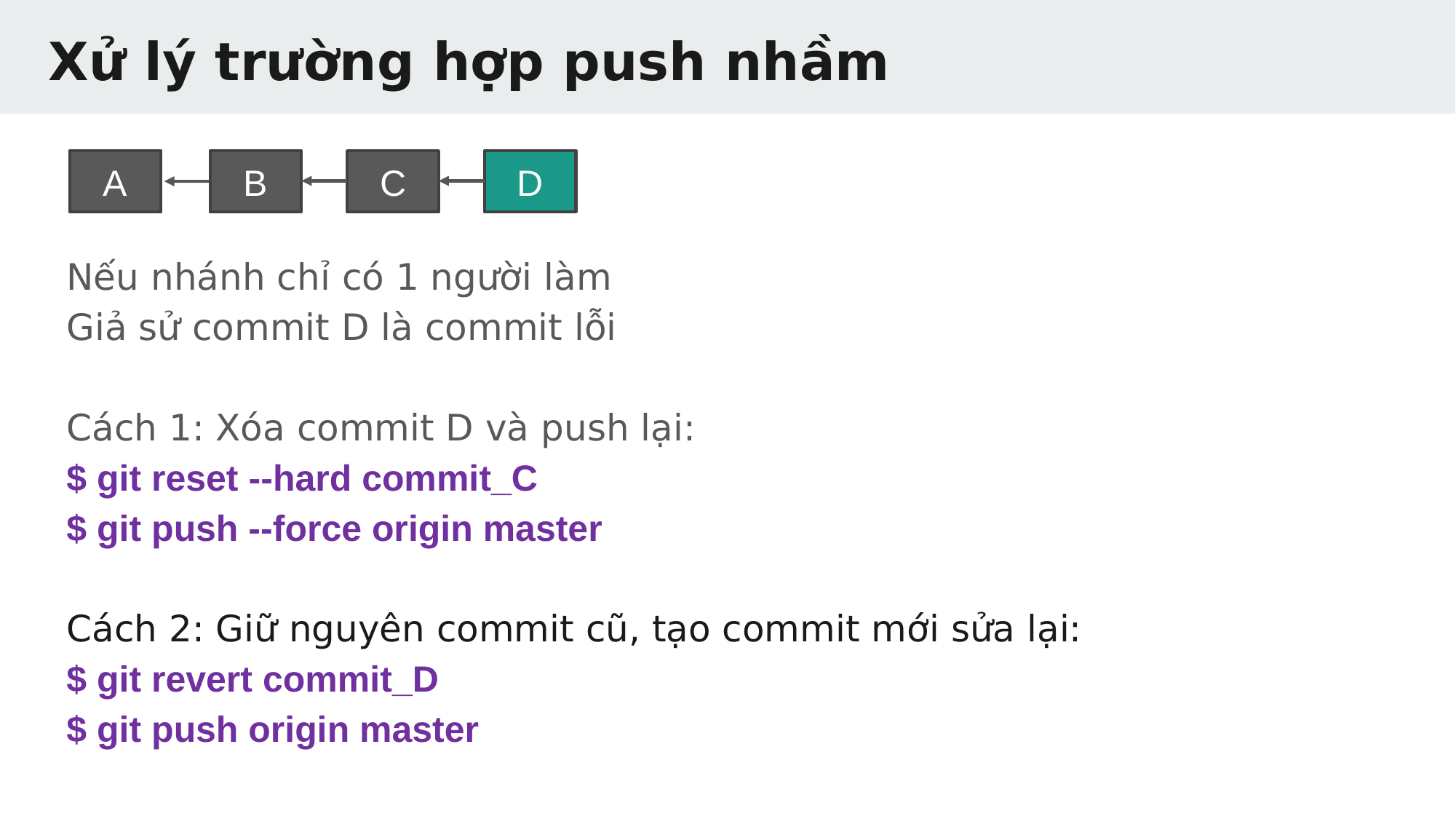

# Xử lý trường hợp push nhầm
A
B
C
D
Nếu nhánh chỉ có 1 người làm
Giả sử commit D là commit lỗi

Cách 1: Xóa commit D và push lại:
$ git reset --hard commit_C
$ git push --force origin master

Cách 2: Giữ nguyên commit cũ, tạo commit mới sửa lại:
$ git revert commit_D
$ git push origin master